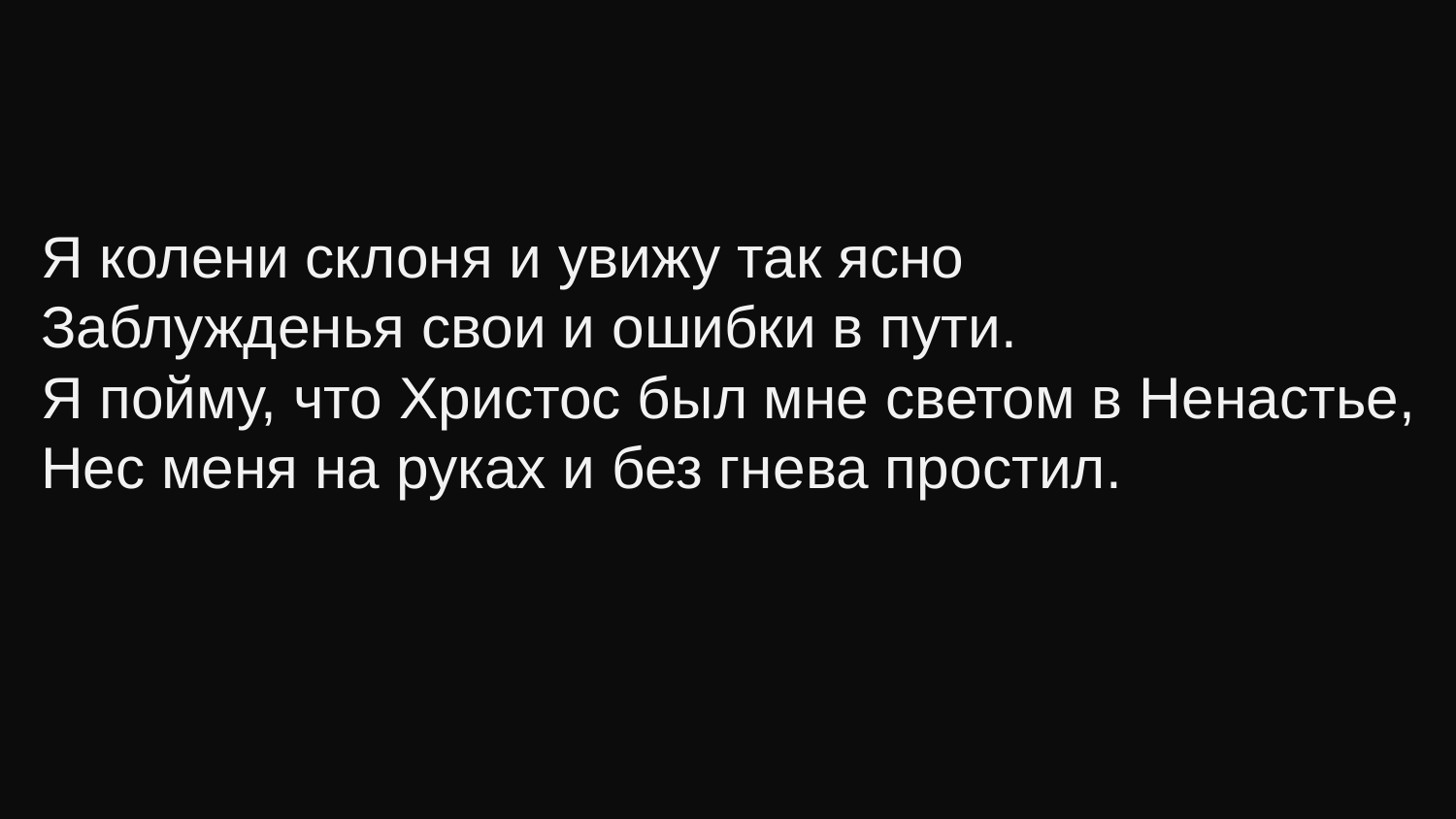

Я колени склоня и увижу так ясно
Заблужденья свои и ошибки в пути.
Я пойму, что Христос был мне светом в Ненастье,
Нес меня на руках и без гнева простил.